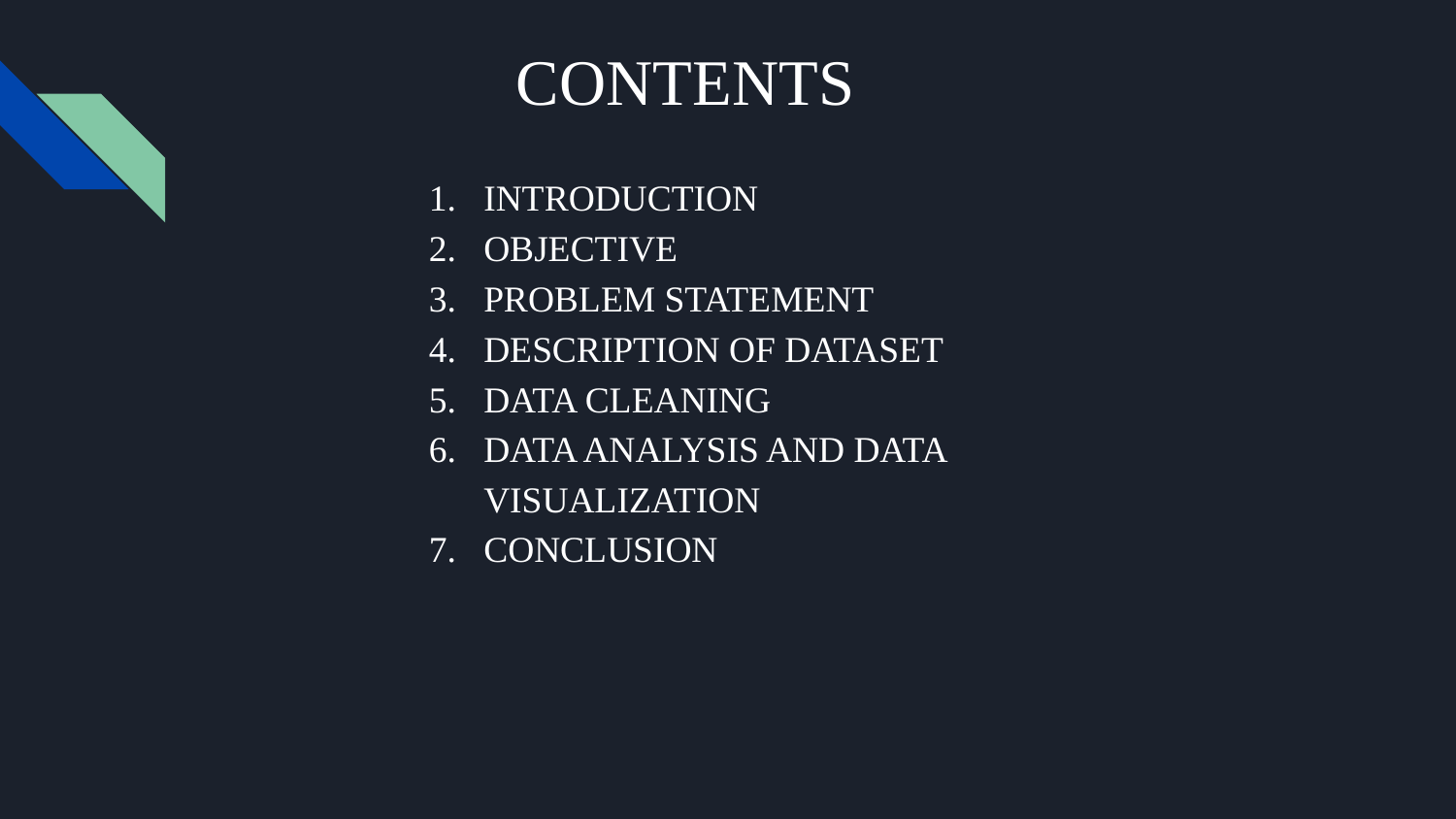

# CONTENTS
INTRODUCTION
OBJECTIVE
PROBLEM STATEMENT
DESCRIPTION OF DATASET
DATA CLEANING
DATA ANALYSIS AND DATA VISUALIZATION
CONCLUSION